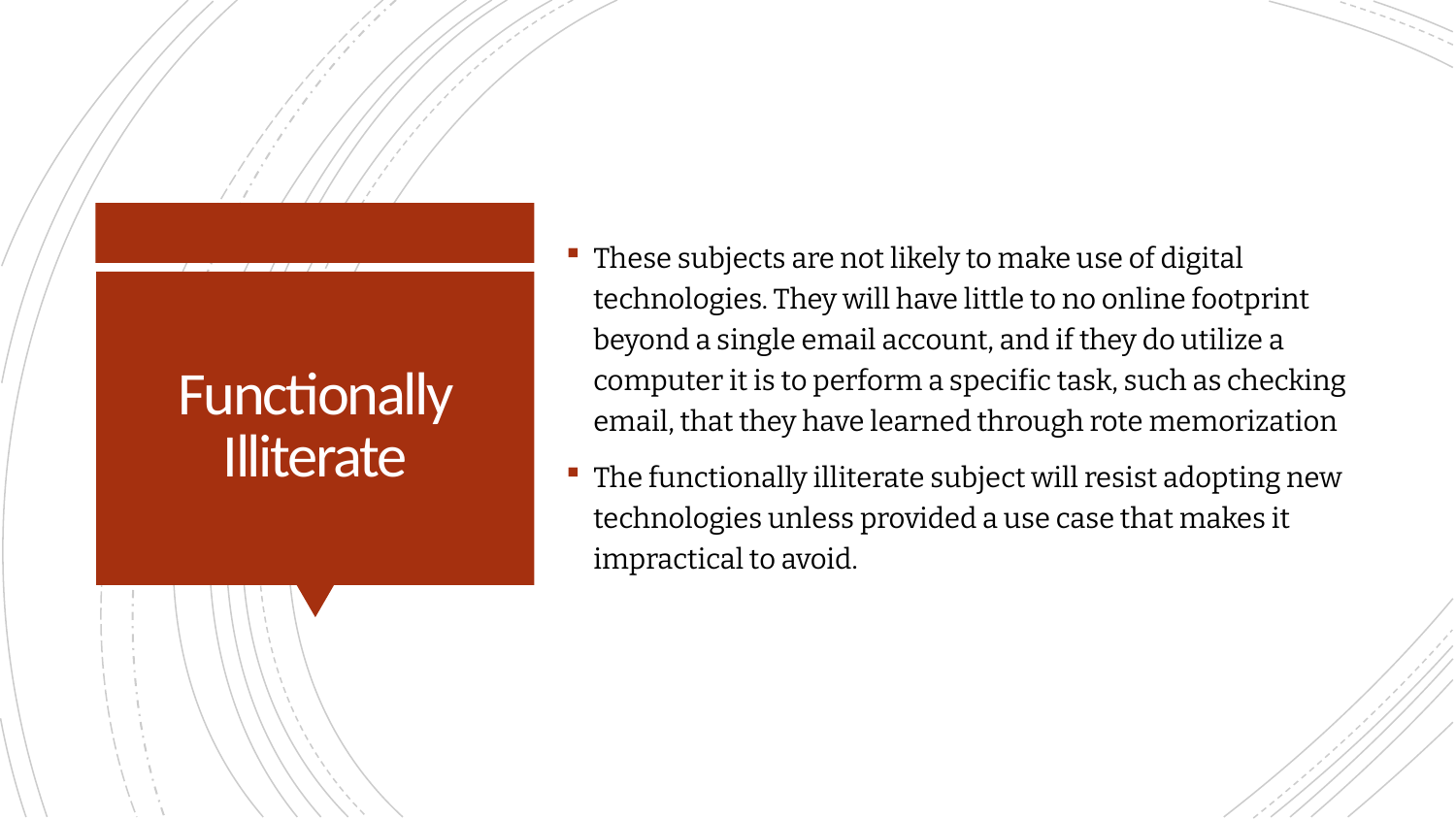

These subjects are not likely to make use of digital technologies. They will have little to no online footprint beyond a single email account, and if they do utilize a computer it is to perform a specific task, such as checking email, that they have learned through rote memorization
The functionally illiterate subject will resist adopting new technologies unless provided a use case that makes it impractical to avoid.
# Functionally Illiterate